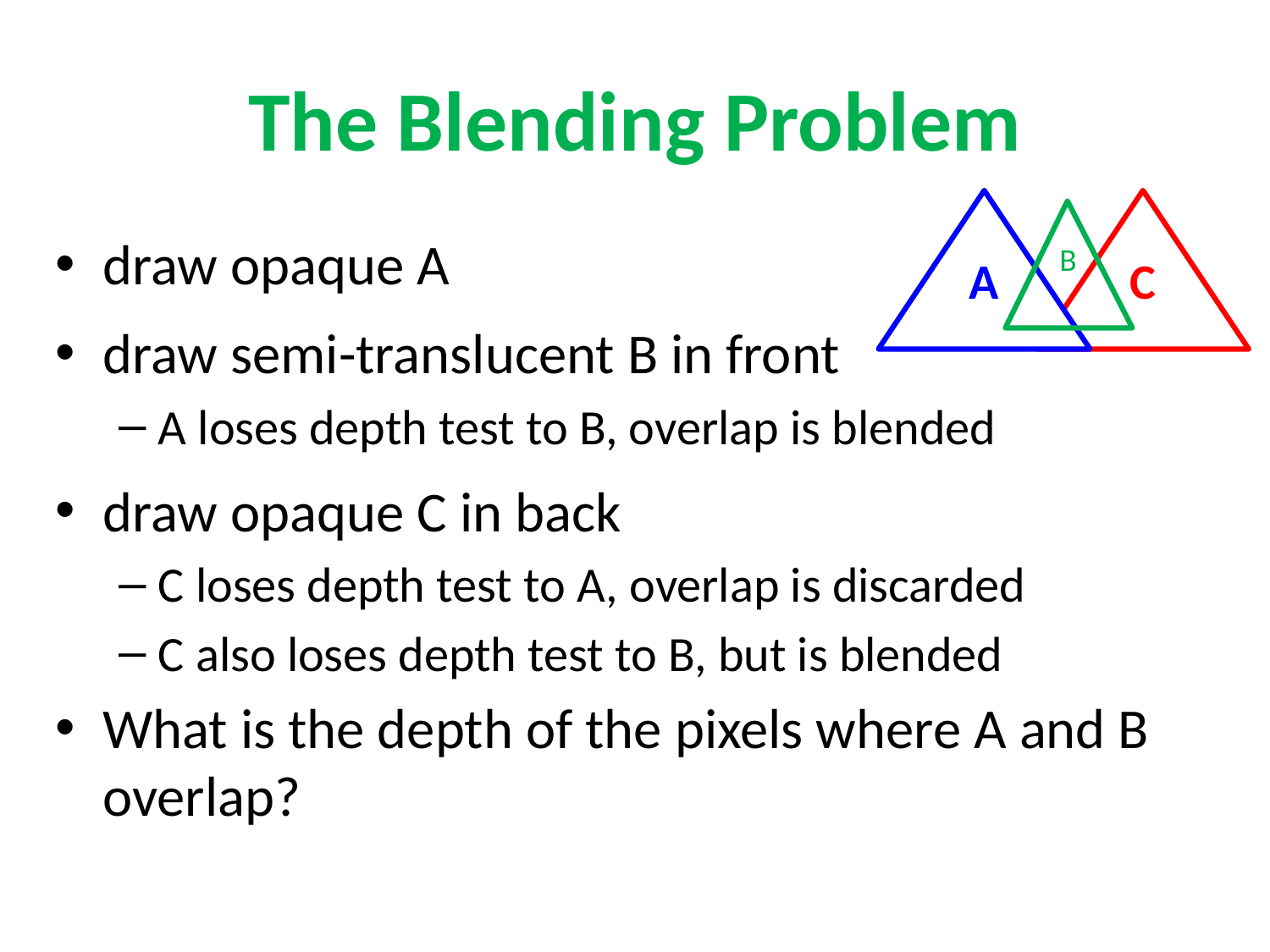

# The Blending Problem
A

C

B

draw opaque A
draw semi-translucent B in front
A loses depth test to B, overlap is blended
draw opaque C in back
C loses depth test to A, overlap is discarded
C also loses depth test to B, but is blended
What is the depth of the pixels where A and B overlap?